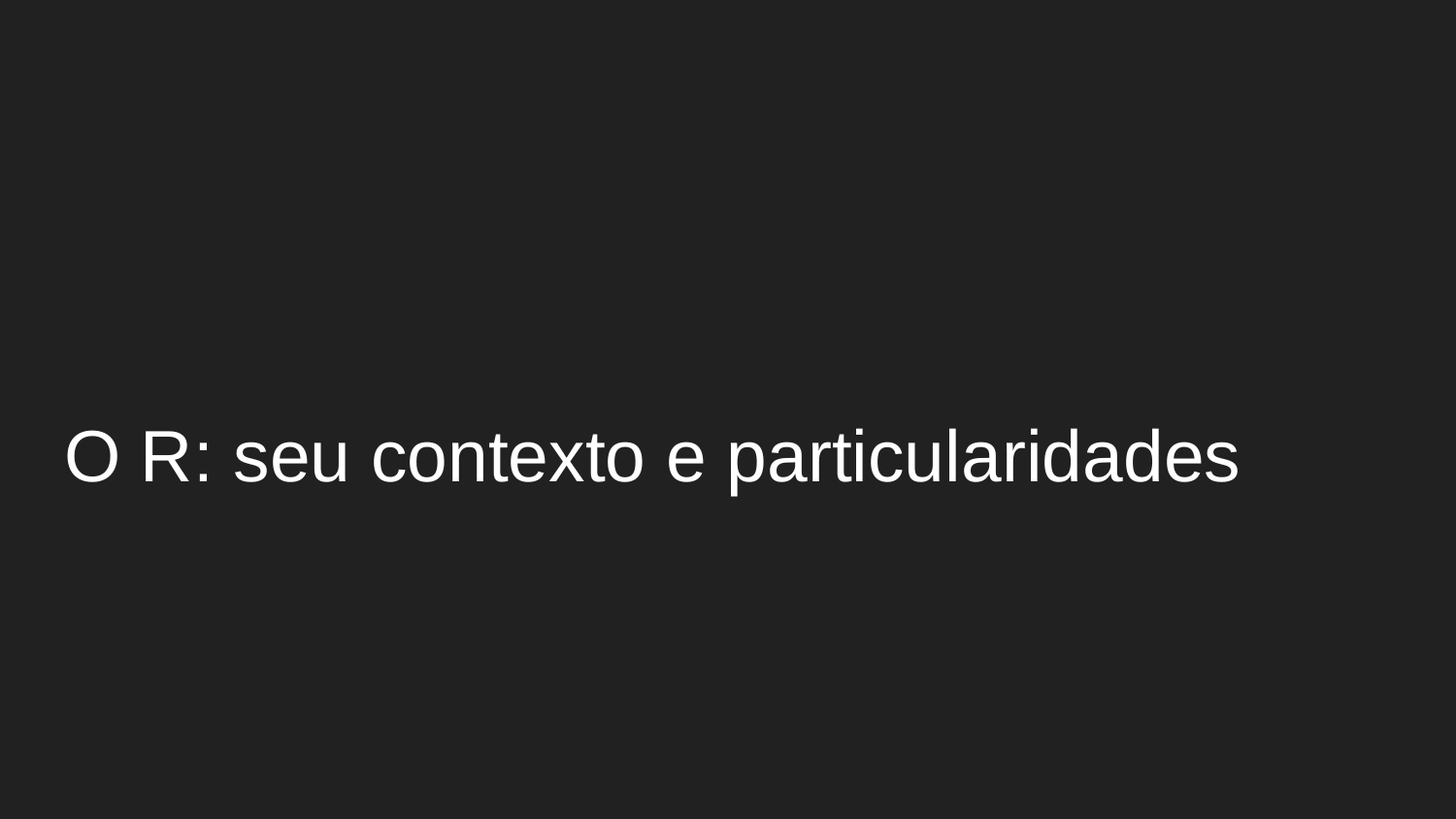

# O R: seu contexto e particularidades